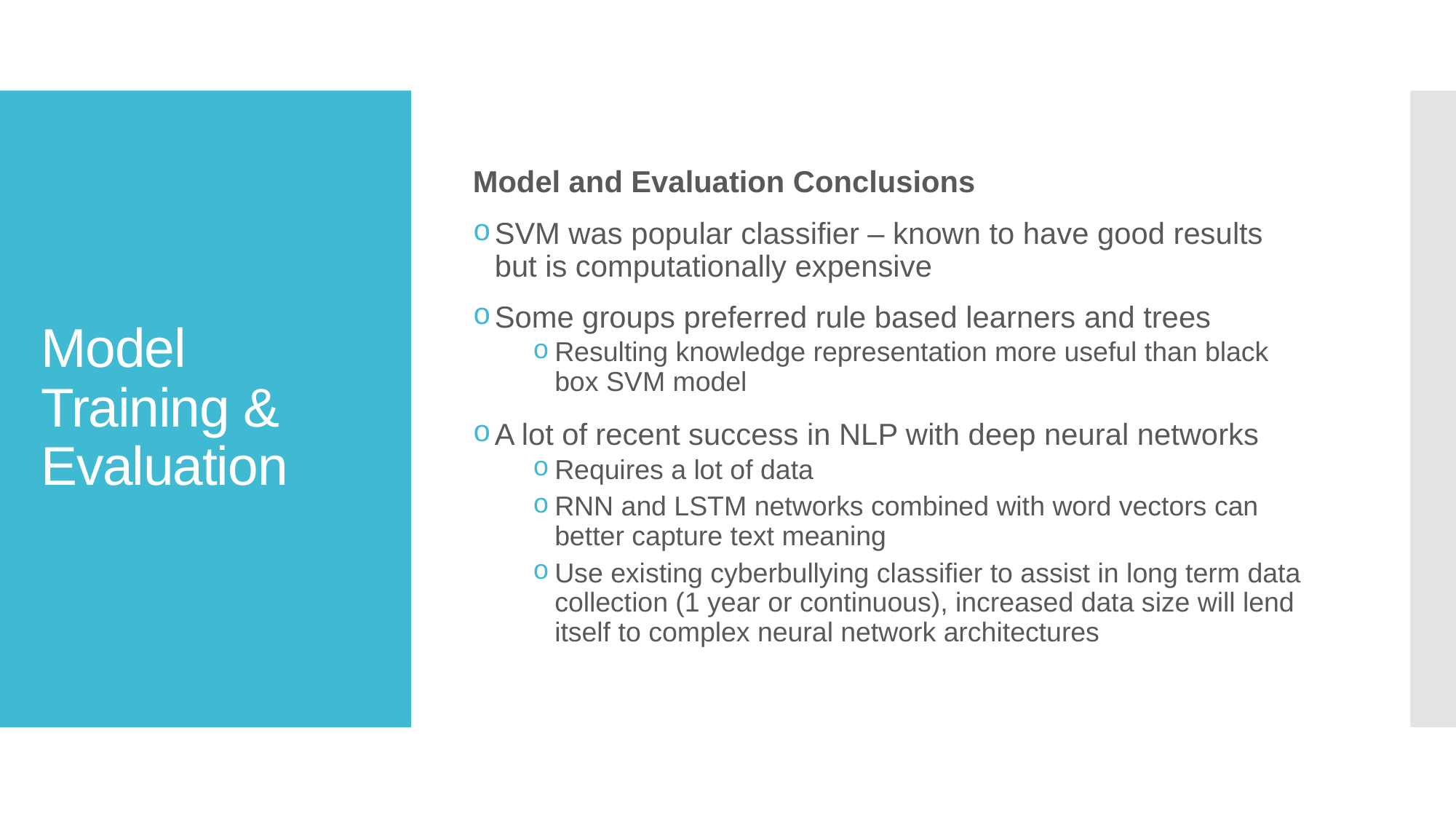

Model and Evaluation Conclusions
SVM was popular classifier – known to have good results but is computationally expensive
Some groups preferred rule based learners and trees
Resulting knowledge representation more useful than black box SVM model
A lot of recent success in NLP with deep neural networks
Requires a lot of data
RNN and LSTM networks combined with word vectors can better capture text meaning
Use existing cyberbullying classifier to assist in long term data collection (1 year or continuous), increased data size will lend itself to complex neural network architectures
# Model Training & Evaluation